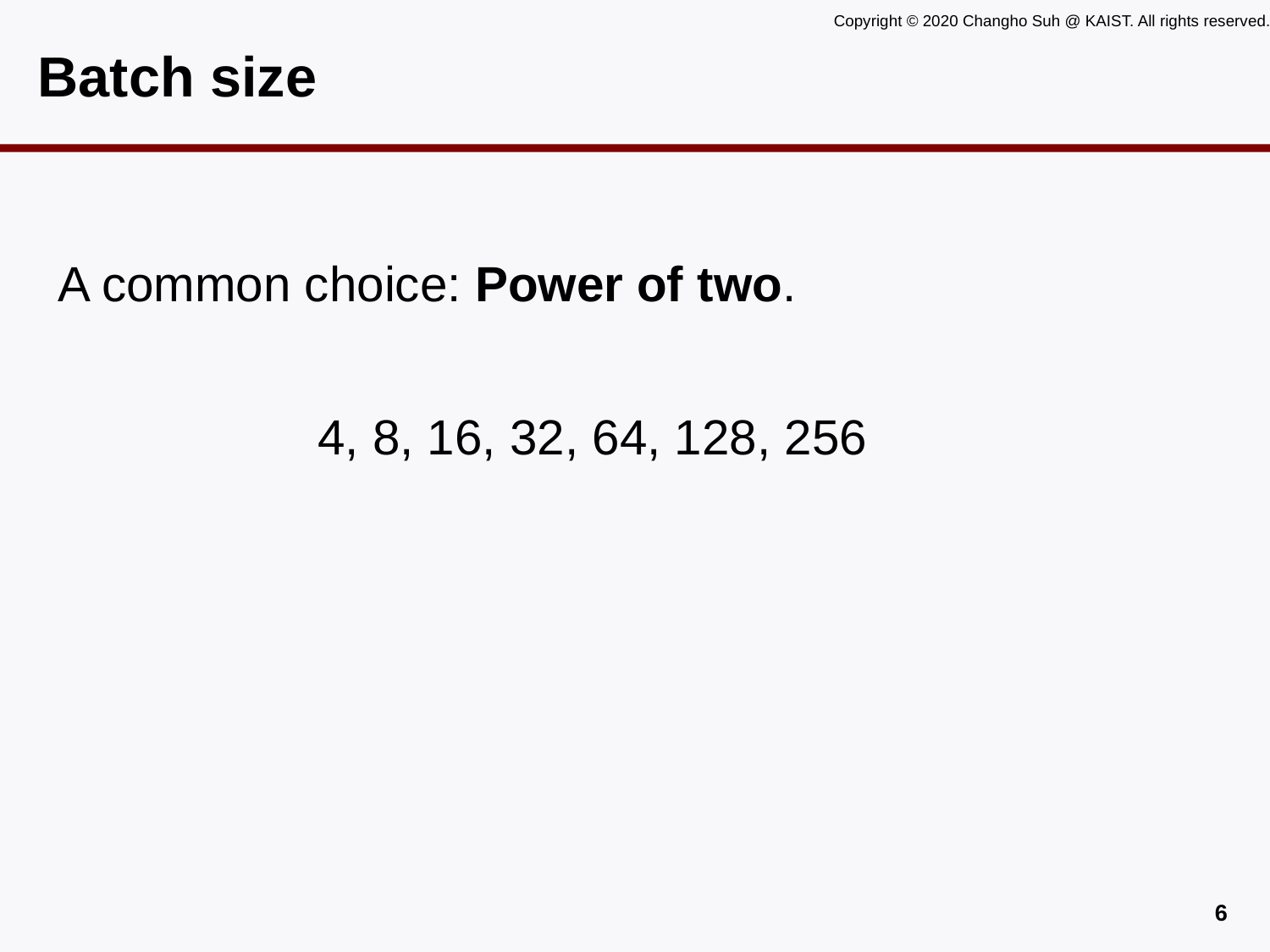

# Batch size
A common choice: Power of two.
4, 8, 16, 32, 64, 128, 256
6